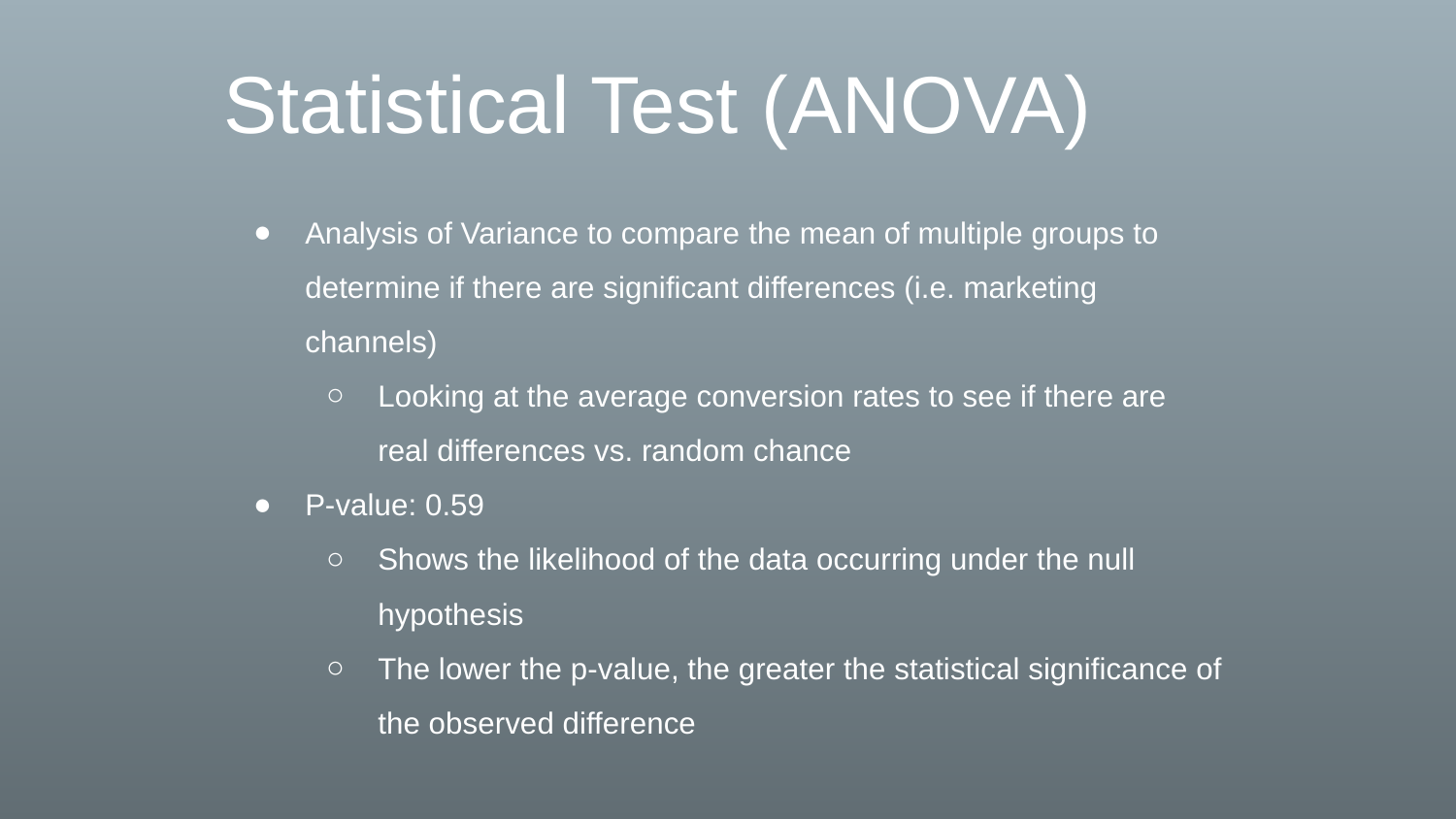

Statistical Test (ANOVA)

Analysis of Variance to compare the mean of multiple groups to determine if there are significant differences (i.e. marketing channels)
Looking at the average conversion rates to see if there are real differences vs. random chance
P-value: 0.59
Shows the likelihood of the data occurring under the null hypothesis
The lower the p-value, the greater the statistical significance of the observed difference